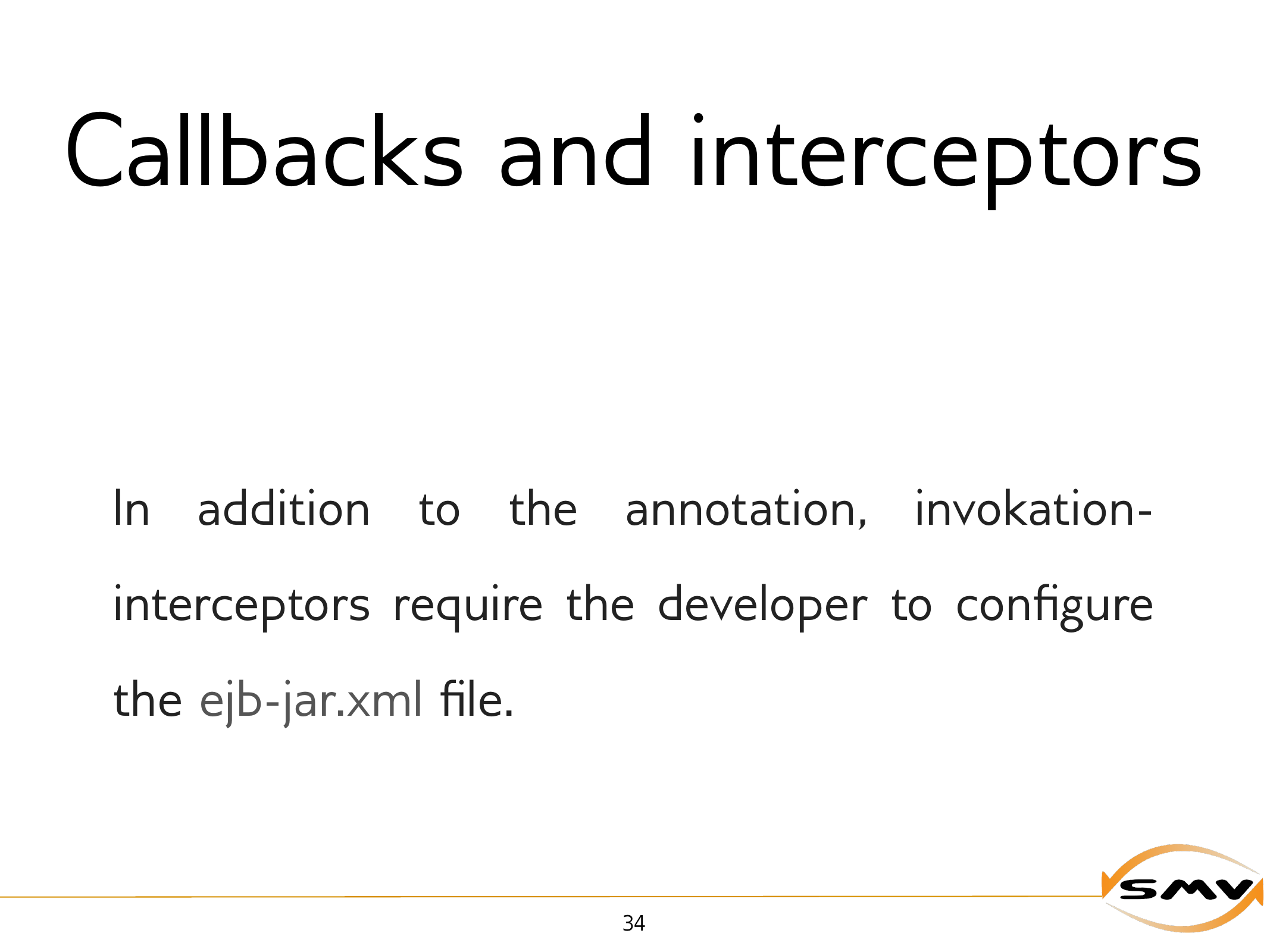

# Callbacks and interceptors
In addition to the annotation, invokation-interceptors require the developer to configure the ejb-jar.xml file.
34